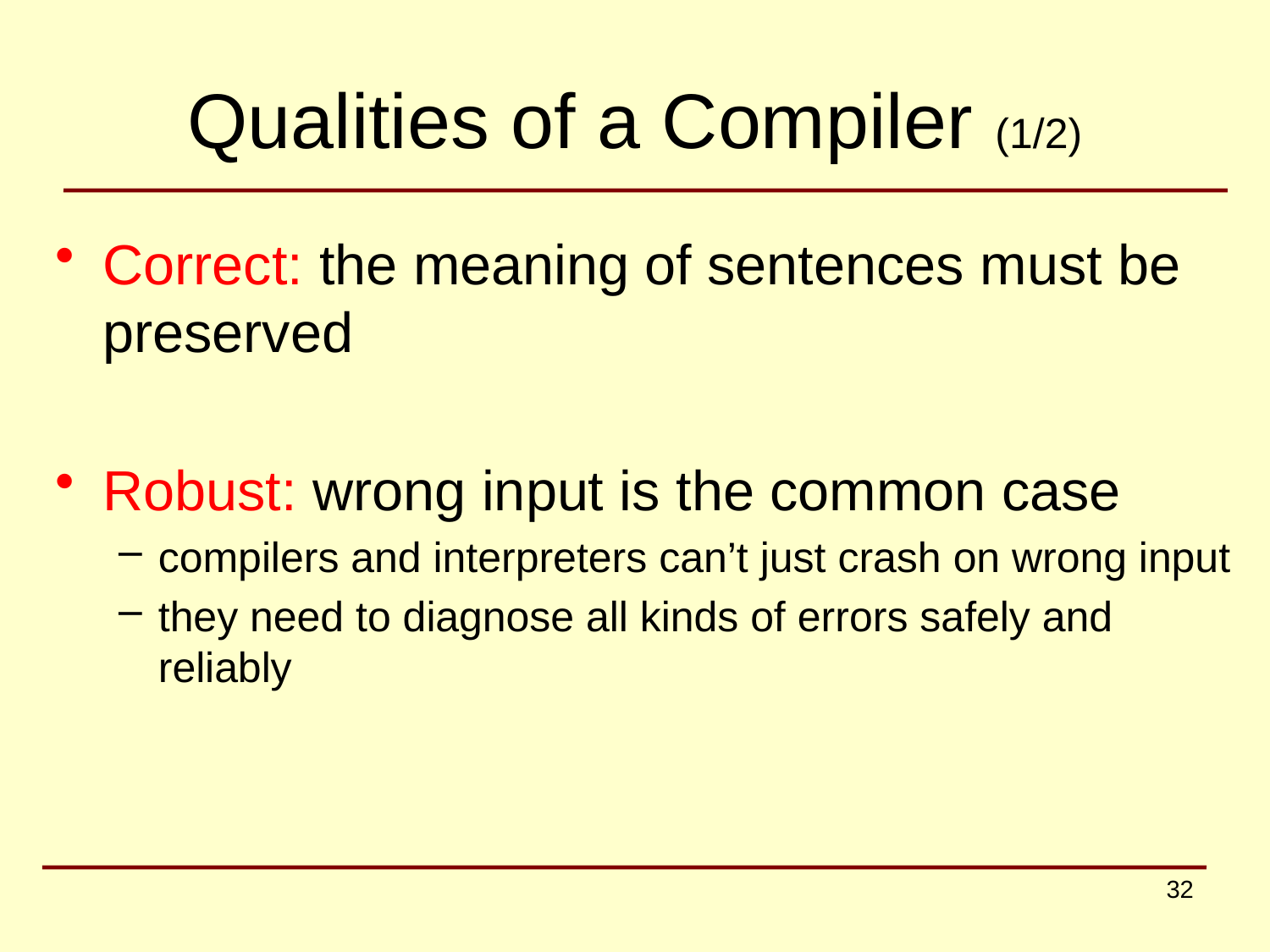

# Qualities of a Compiler (1/2)

Correct: the meaning of sentences must be preserved

Robust: wrong input is the common case
compilers and interpreters can’t just crash on wrong input
they need to diagnose all kinds of errors safely and reliably
32